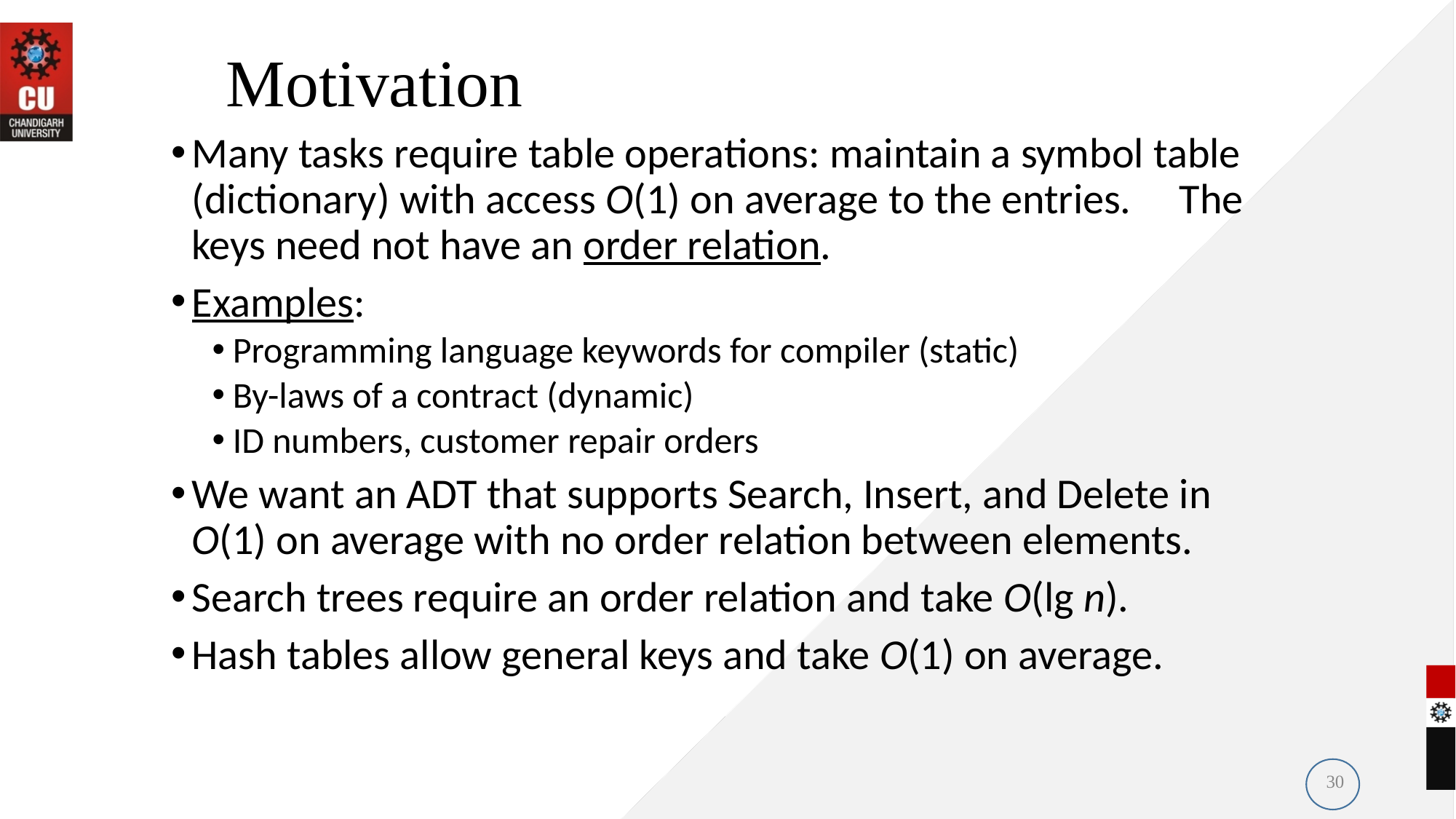

# Motivation
Many tasks require table operations: maintain a symbol table (dictionary) with access O(1) on average to the entries.     The keys need not have an order relation.
Examples:
Programming language keywords for compiler (static)
By-laws of a contract (dynamic)
ID numbers, customer repair orders
We want an ADT that supports Search, Insert, and Delete in O(1) on average with no order relation between elements.
Search trees require an order relation and take O(lg n).
Hash tables allow general keys and take O(1) on average.
30